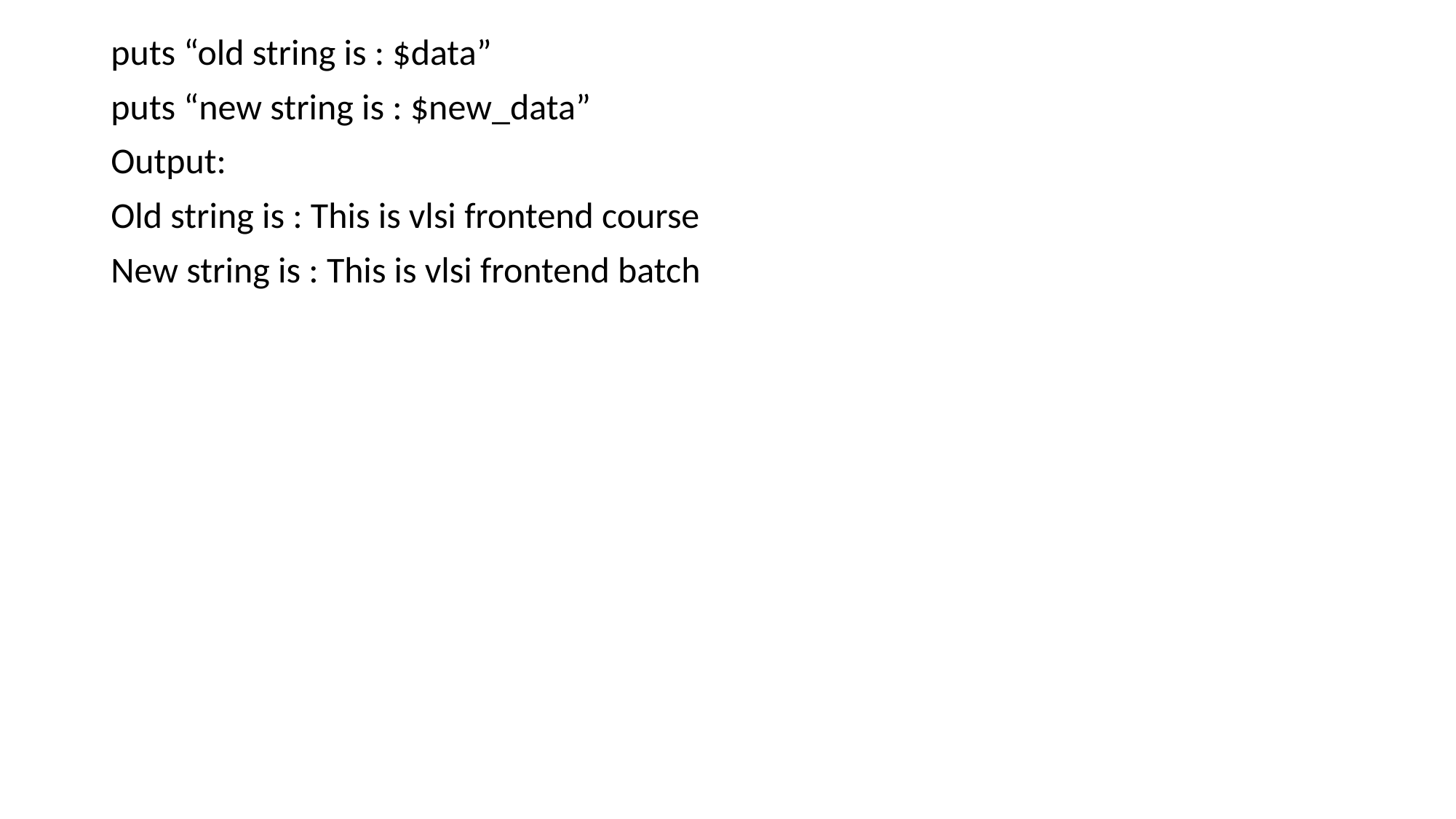

puts “old string is : $data”
puts “new string is : $new_data”
Output:
Old string is : This is vlsi frontend course
New string is : This is vlsi frontend batch